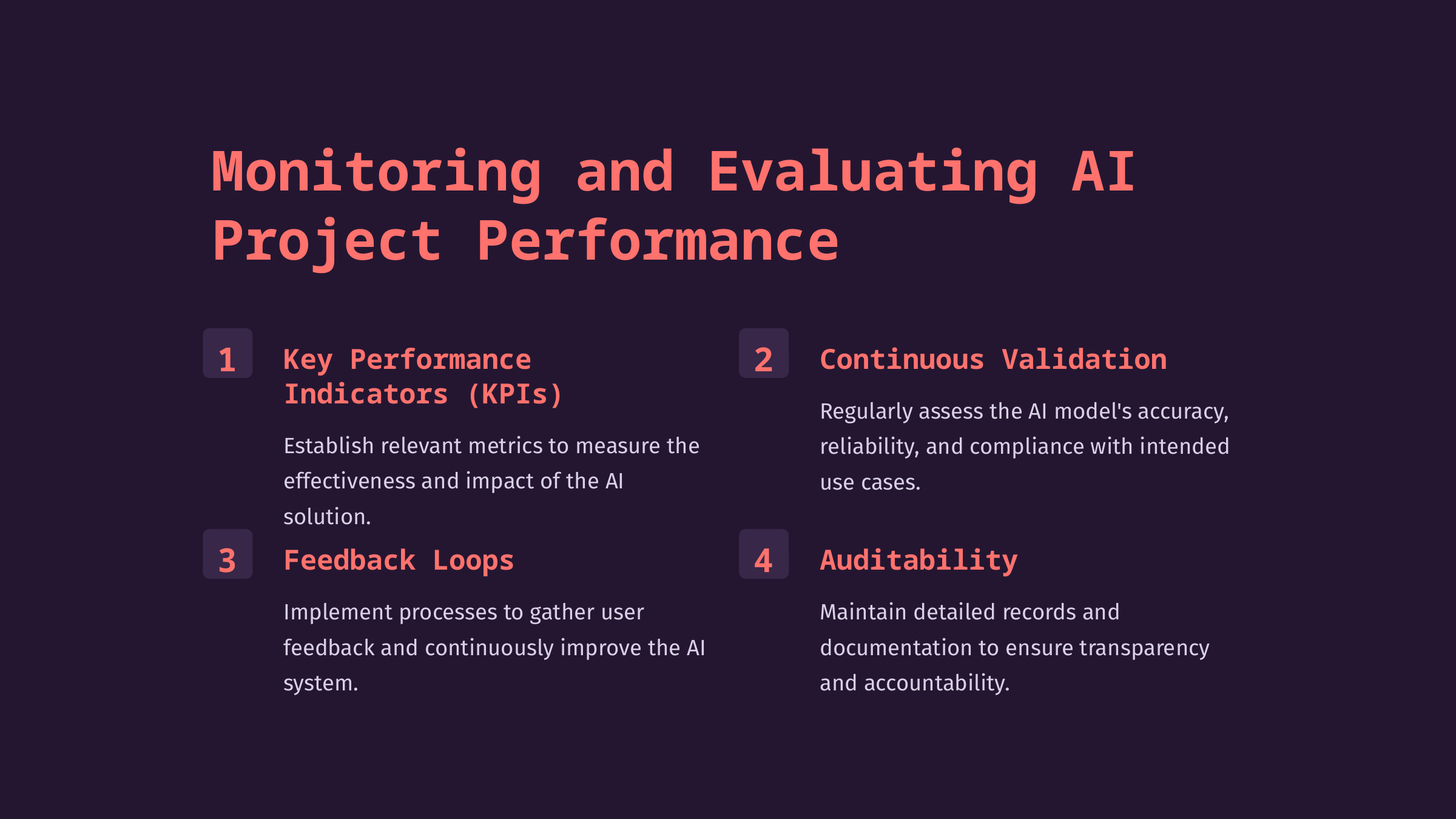

Monitoring and Evaluating AI Project Performance

1
2
Key Performance Indicators (KPIs)
Continuous Validation
Regularly assess the AI model's accuracy, reliability, and compliance with intended use cases.
Establish relevant metrics to measure the effectiveness and impact of the AI solution.

3
4
Feedback Loops
Auditability
Implement processes to gather user feedback and continuously improve the AI system.
Maintain detailed records and documentation to ensure transparency and accountability.